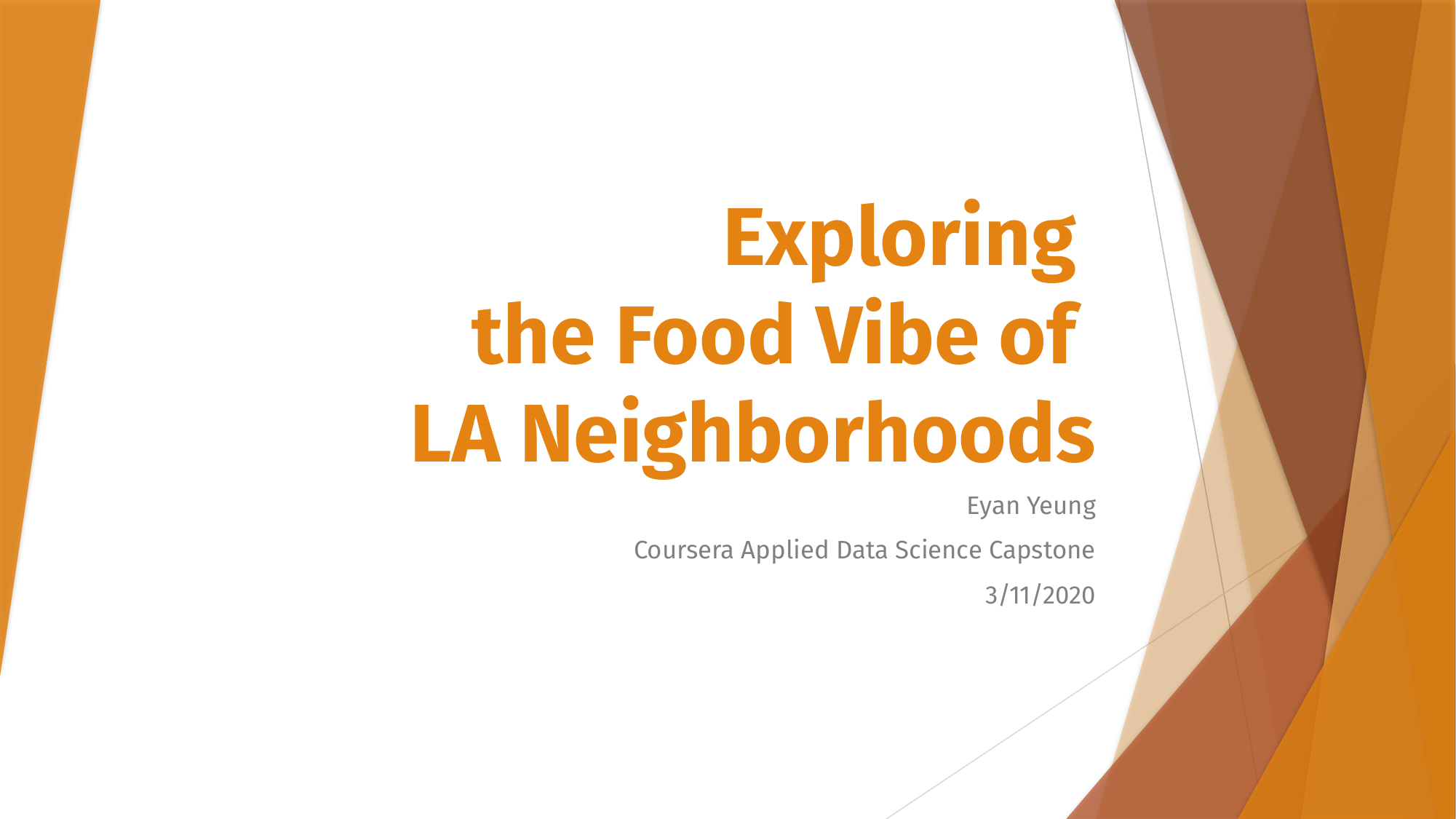

# Exploring the Food Vibe of LA Neighborhoods
Eyan Yeung
Coursera Applied Data Science Capstone
3/11/2020